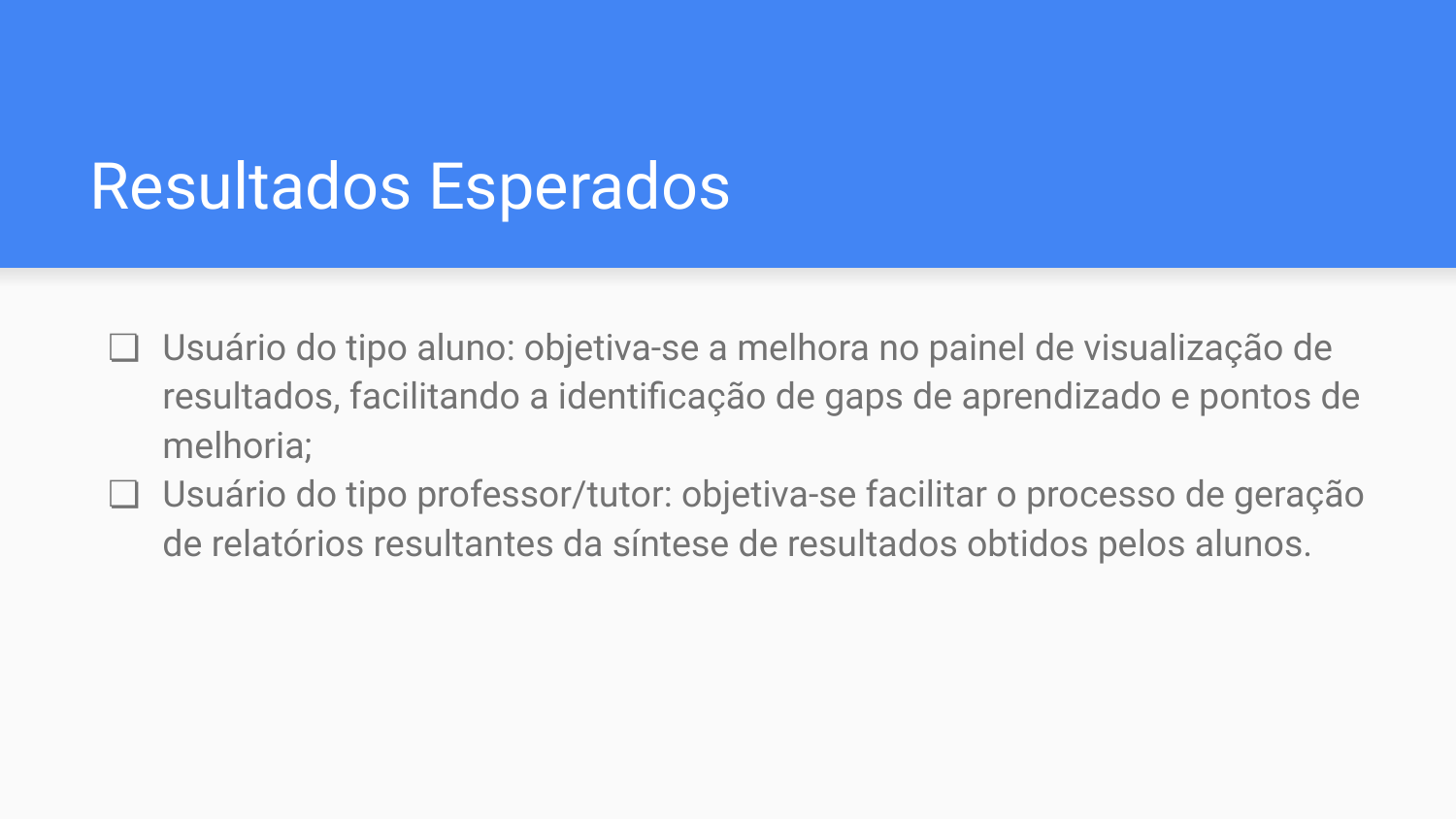

# Resultados Esperados
Usuário do tipo aluno: objetiva-se a melhora no painel de visualização de resultados, facilitando a identificação de gaps de aprendizado e pontos de melhoria;
Usuário do tipo professor/tutor: objetiva-se facilitar o processo de geração de relatórios resultantes da síntese de resultados obtidos pelos alunos.